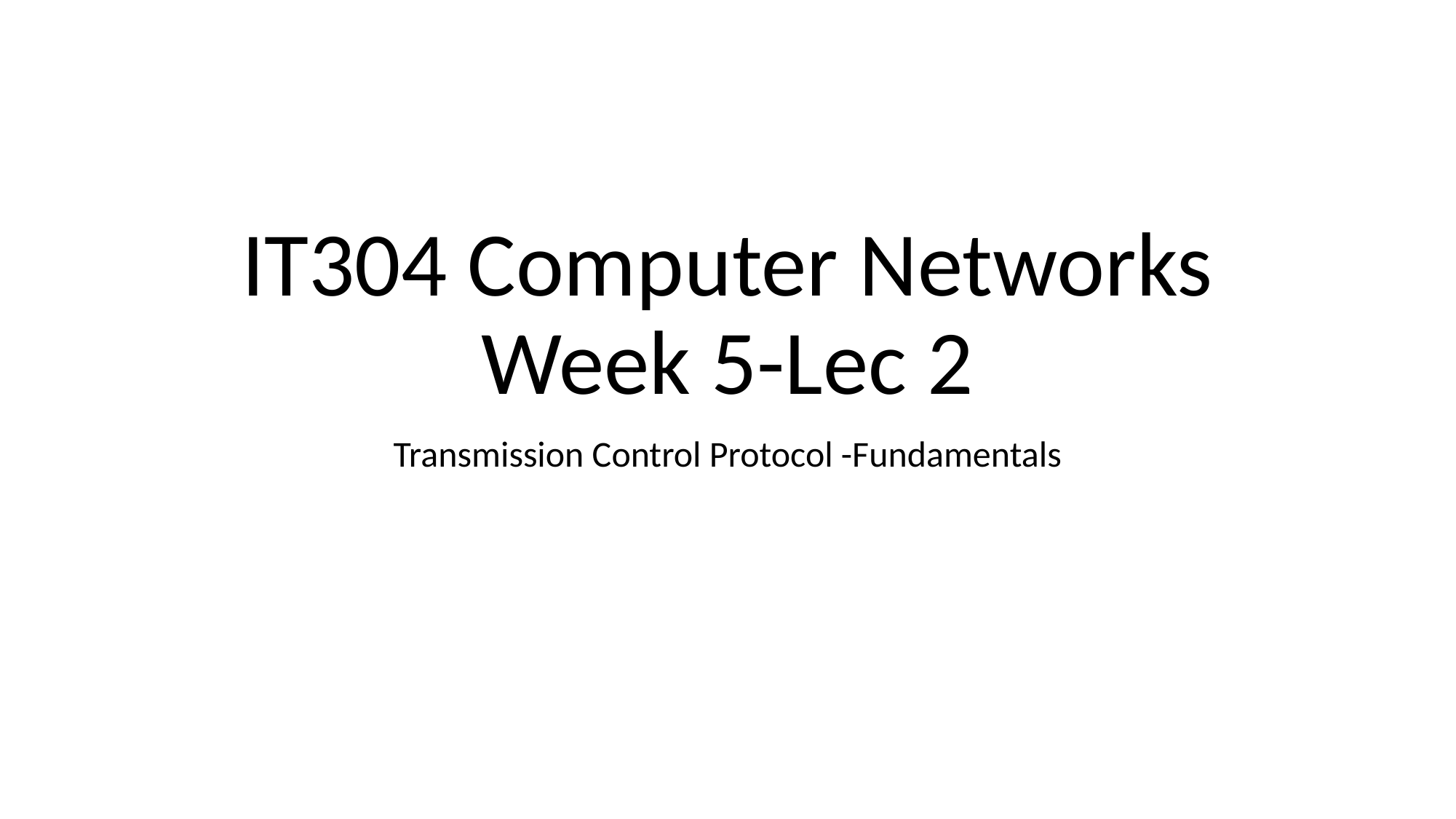

# IT304 Computer Networks Week 5-Lec 2
Transmission Control Protocol -Fundamentals